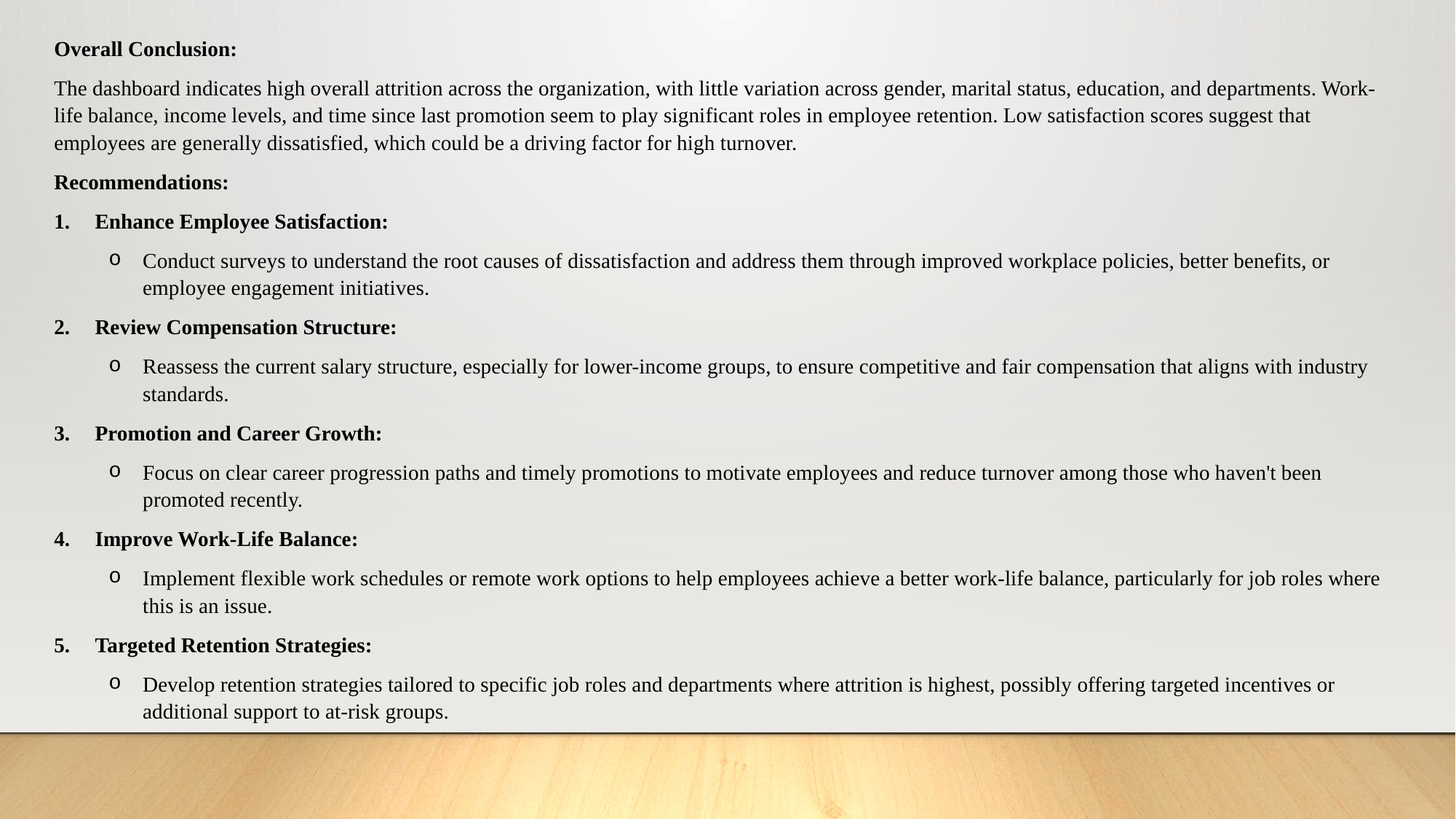

Overall Conclusion:
The dashboard indicates high overall attrition across the organization, with little variation across gender, marital status, education, and departments. Work-life balance, income levels, and time since last promotion seem to play significant roles in employee retention. Low satisfaction scores suggest that employees are generally dissatisfied, which could be a driving factor for high turnover.
Recommendations:
Enhance Employee Satisfaction:
Conduct surveys to understand the root causes of dissatisfaction and address them through improved workplace policies, better benefits, or employee engagement initiatives.
Review Compensation Structure:
Reassess the current salary structure, especially for lower-income groups, to ensure competitive and fair compensation that aligns with industry standards.
Promotion and Career Growth:
Focus on clear career progression paths and timely promotions to motivate employees and reduce turnover among those who haven't been promoted recently.
Improve Work-Life Balance:
Implement flexible work schedules or remote work options to help employees achieve a better work-life balance, particularly for job roles where this is an issue.
Targeted Retention Strategies:
Develop retention strategies tailored to specific job roles and departments where attrition is highest, possibly offering targeted incentives or additional support to at-risk groups.